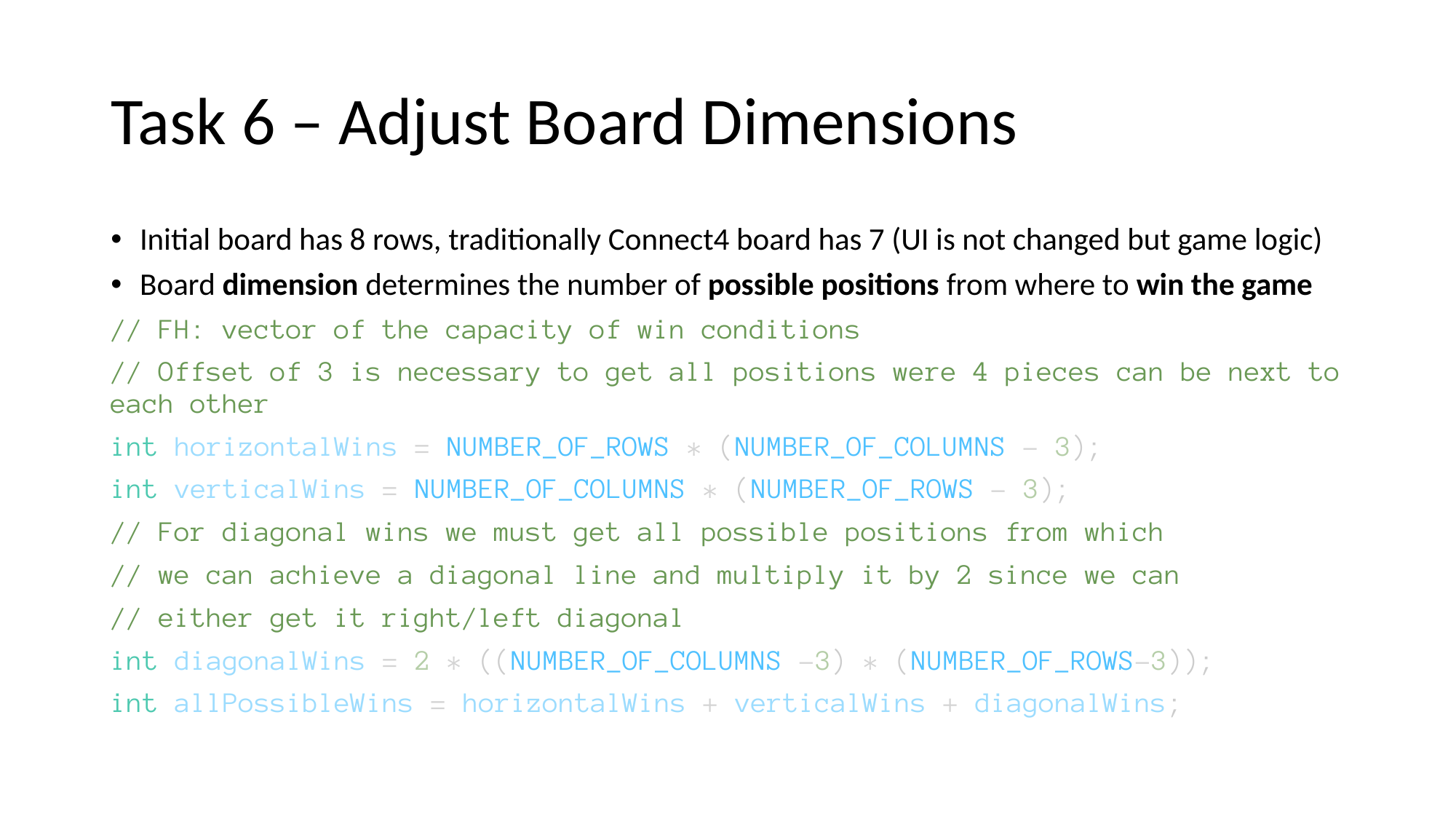

# Task 6 – Adjust Board Dimensions
Initial board has 8 rows, traditionally Connect4 board has 7 (UI is not changed but game logic)
Board dimension determines the number of possible positions from where to win the game
// FH: vector of the capacity of win conditions
// Offset of 3 is necessary to get all positions were 4 pieces can be next to each other
int horizontalWins = NUMBER_OF_ROWS * (NUMBER_OF_COLUMNS - 3);
int verticalWins = NUMBER_OF_COLUMNS * (NUMBER_OF_ROWS - 3);
// For diagonal wins we must get all possible positions from which
// we can achieve a diagonal line and multiply it by 2 since we can
// either get it right/left diagonal
int diagonalWins = 2 * ((NUMBER_OF_COLUMNS -3) * (NUMBER_OF_ROWS-3));
int allPossibleWins = horizontalWins + verticalWins + diagonalWins;